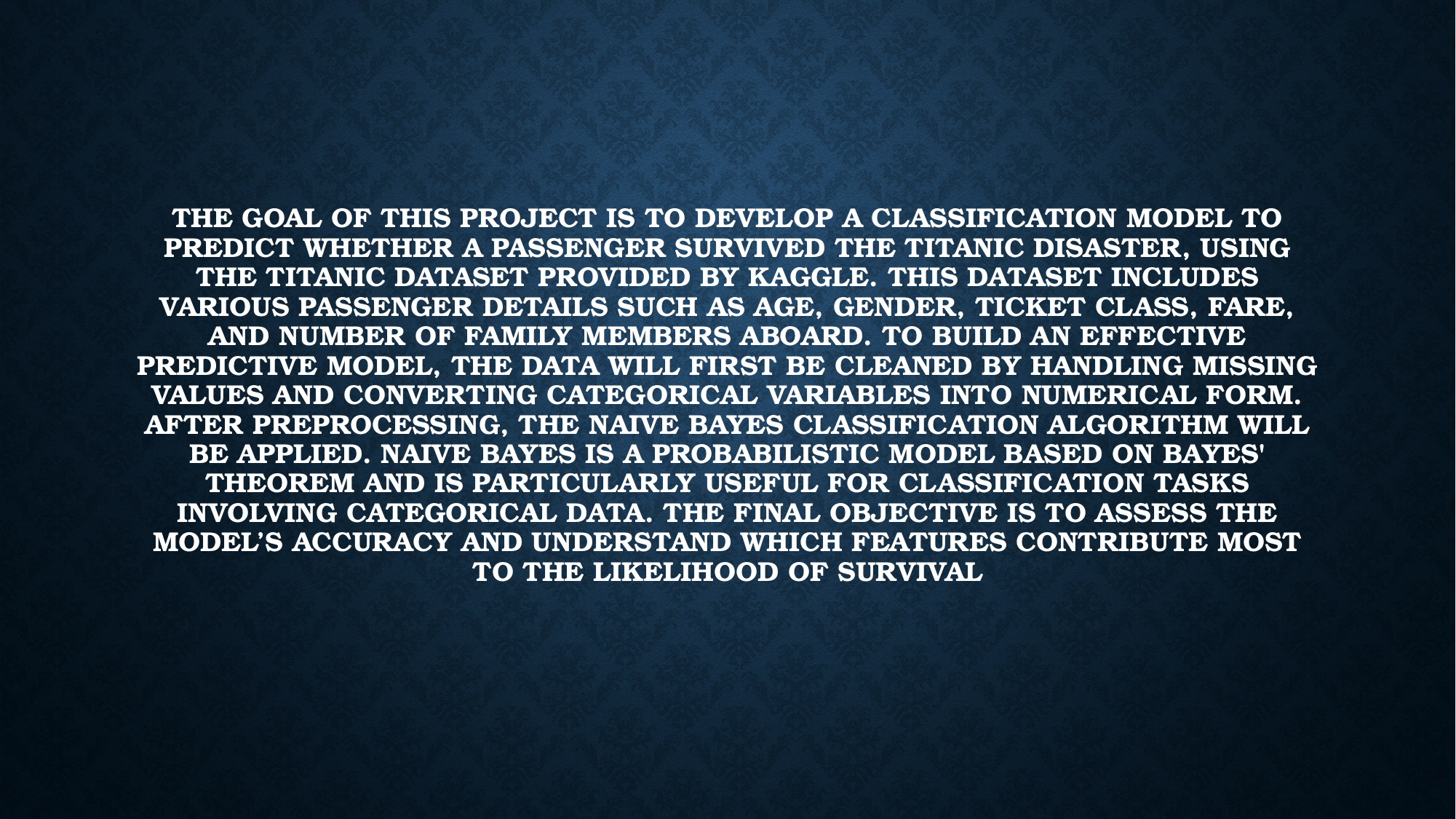

# The goal of this project is to develop a classification model to predict whether a passenger survived the Titanic disaster, using the Titanic dataset provided by Kaggle. This dataset includes various passenger details such as age, gender, ticket class, fare, and number of family members aboard. To build an effective predictive model, the data will first be cleaned by handling missing values and converting categorical variables into numerical form. After preprocessing, the Naive Bayes classification algorithm will be applied. Naive Bayes is a probabilistic model based on Bayes' Theorem and is particularly useful for classification tasks involving categorical data. The final objective is to assess the model’s accuracy and understand which features contribute most to the likelihood of survival